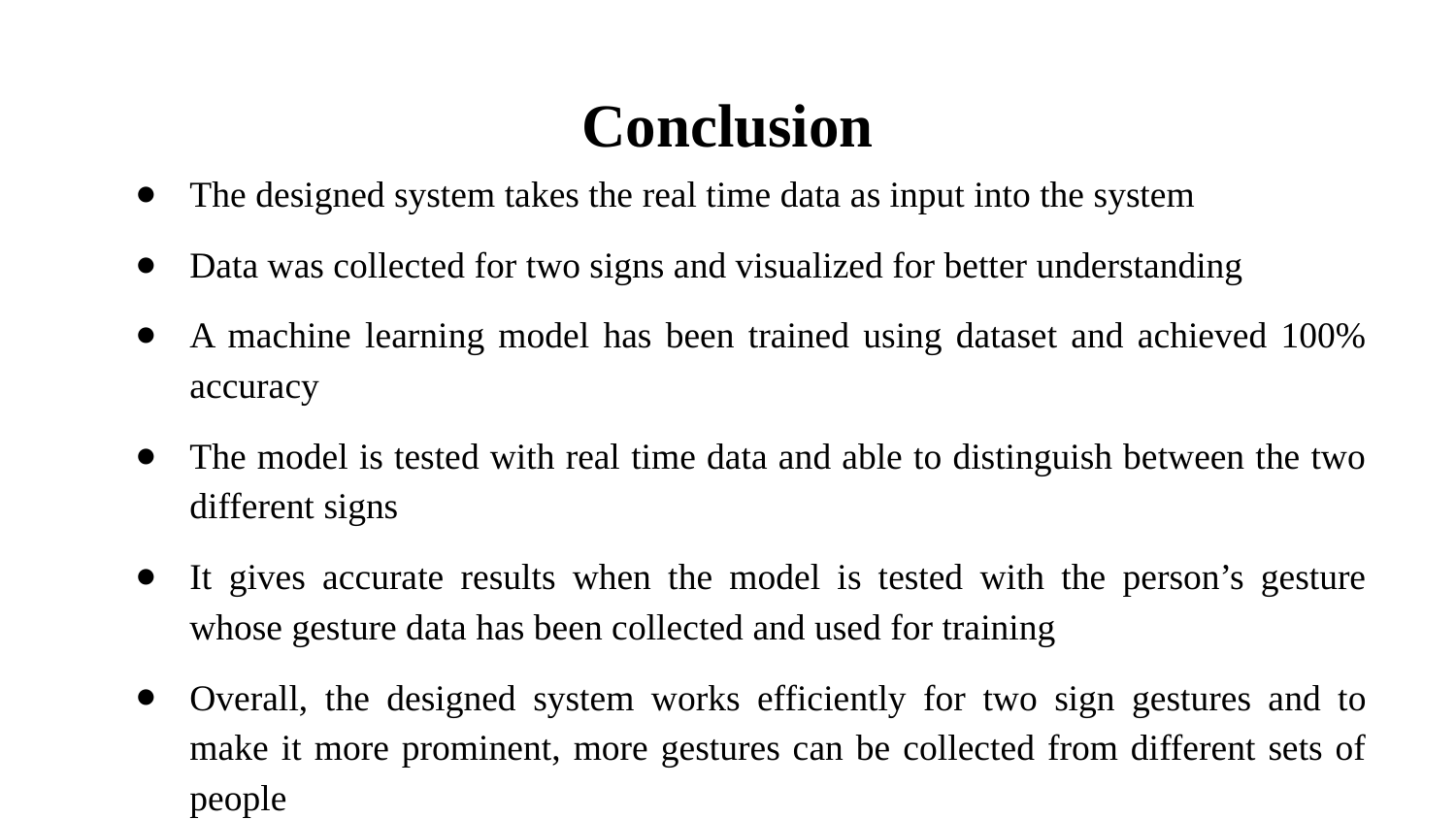

# Conclusion
The designed system takes the real time data as input into the system
Data was collected for two signs and visualized for better understanding
A machine learning model has been trained using dataset and achieved 100% accuracy
The model is tested with real time data and able to distinguish between the two different signs
It gives accurate results when the model is tested with the person’s gesture whose gesture data has been collected and used for training
Overall, the designed system works efficiently for two sign gestures and to make it more prominent, more gestures can be collected from different sets of people